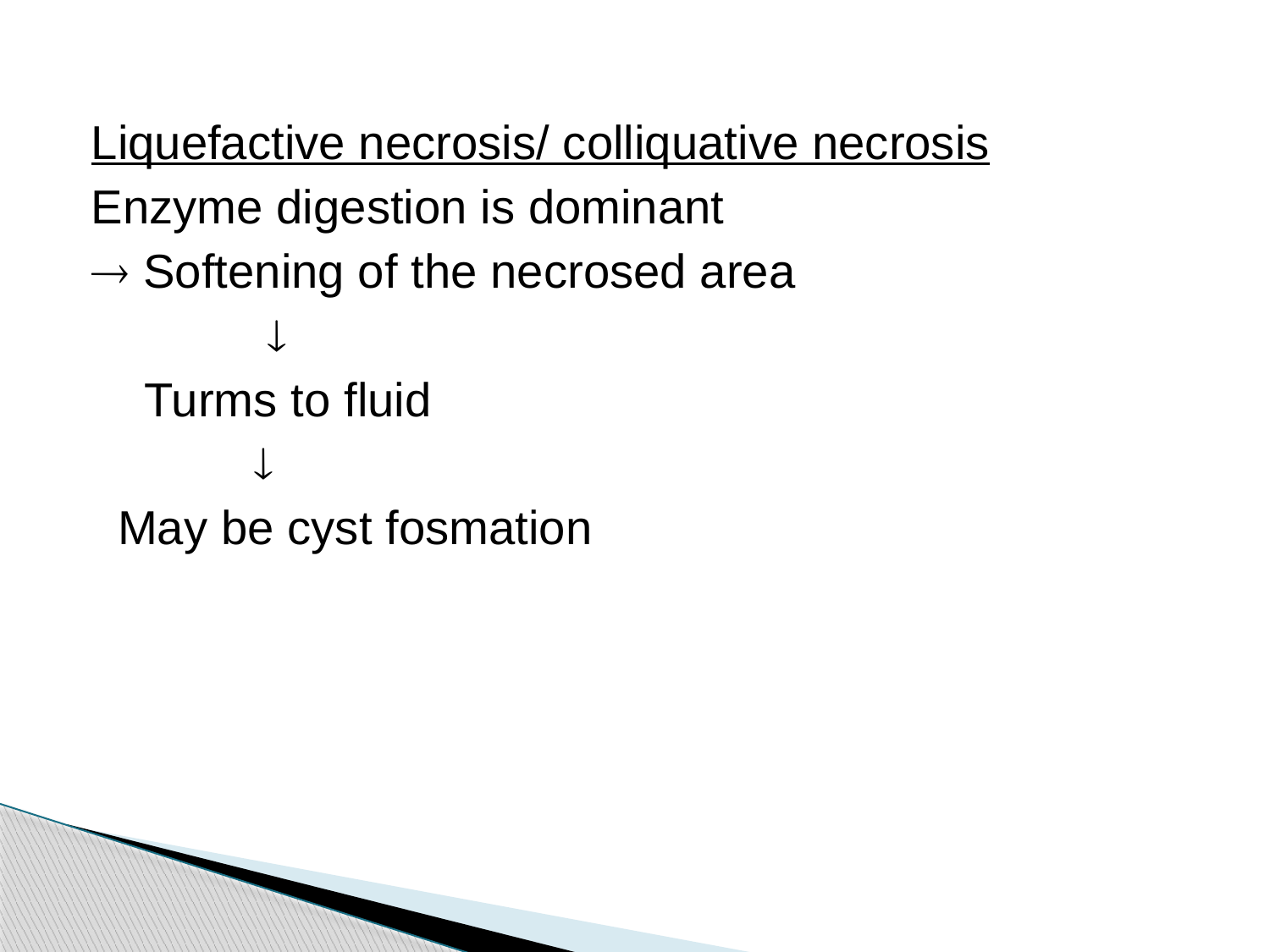

Liquefactive necrosis/ colliquative necrosis
Enzyme digestion is dominant
→ Softening of the necrosed area
		 ↓
    Turms to fluid
		↓
  May be cyst fosmation